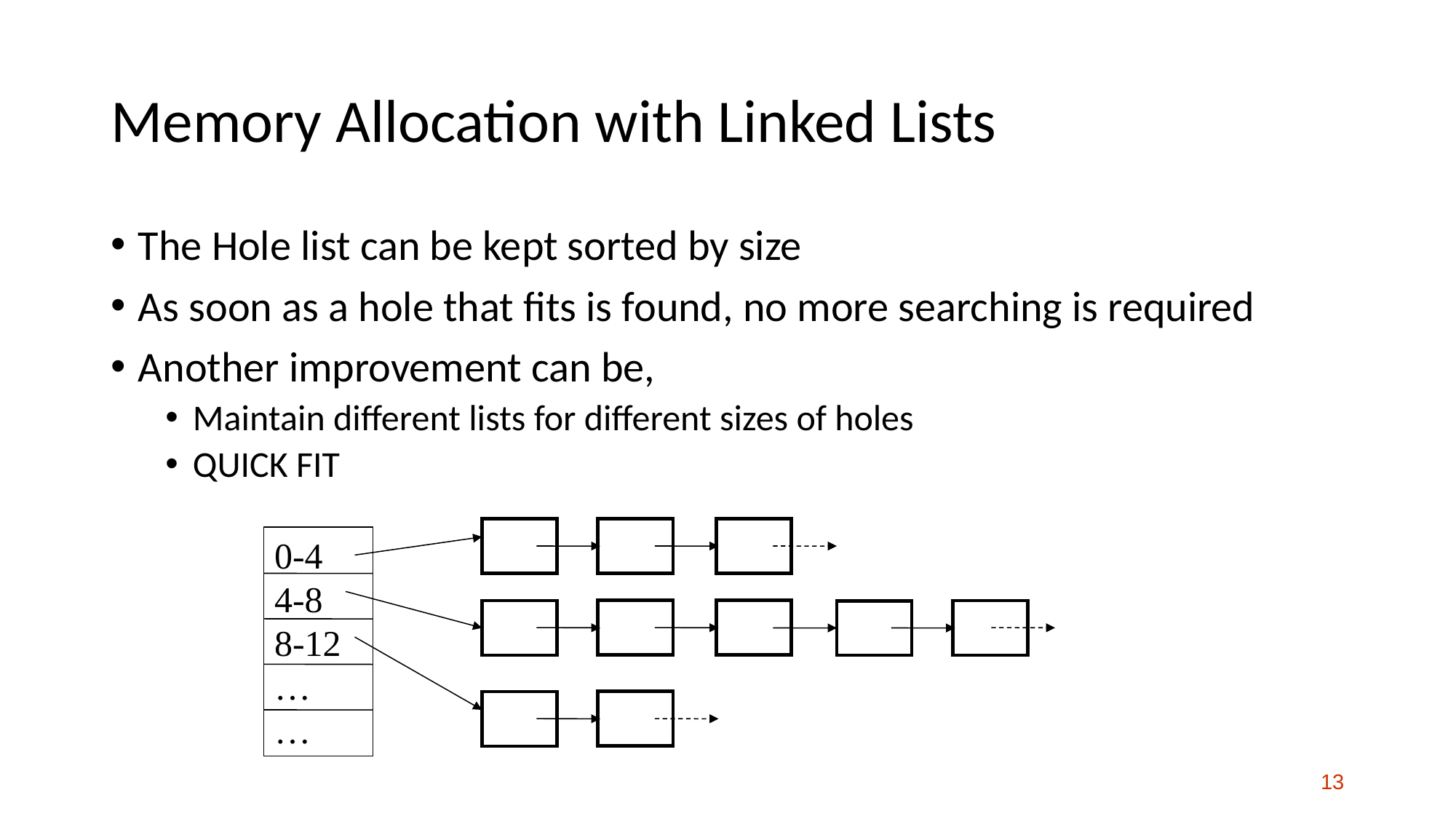

# Memory Allocation with Linked Lists
The Hole list can be kept sorted by size
As soon as a hole that fits is found, no more searching is required
Another improvement can be,
Maintain different lists for different sizes of holes
QUICK FIT

0-4
4-8
8-12
…
…

13